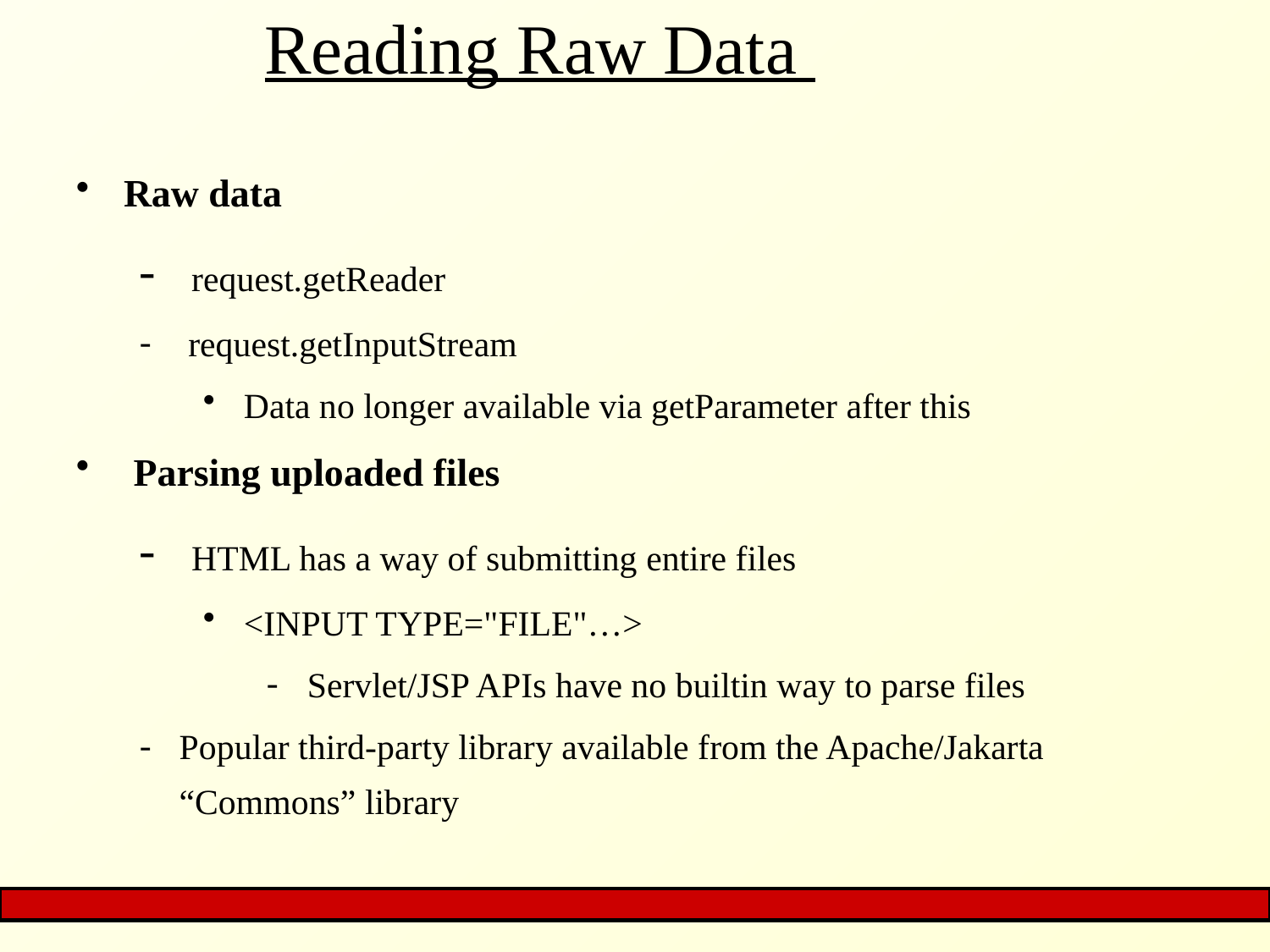

# Reading Raw Data
Raw data
 request.getReader
 request.getInputStream
 Data no longer available via getParameter after this
 Parsing uploaded files
 HTML has a way of submitting entire files
 <INPUT TYPE="FILE"…>
 Servlet/JSP APIs have no builtin way to parse files
Popular third-party library available from the Apache/Jakarta “Commons” library